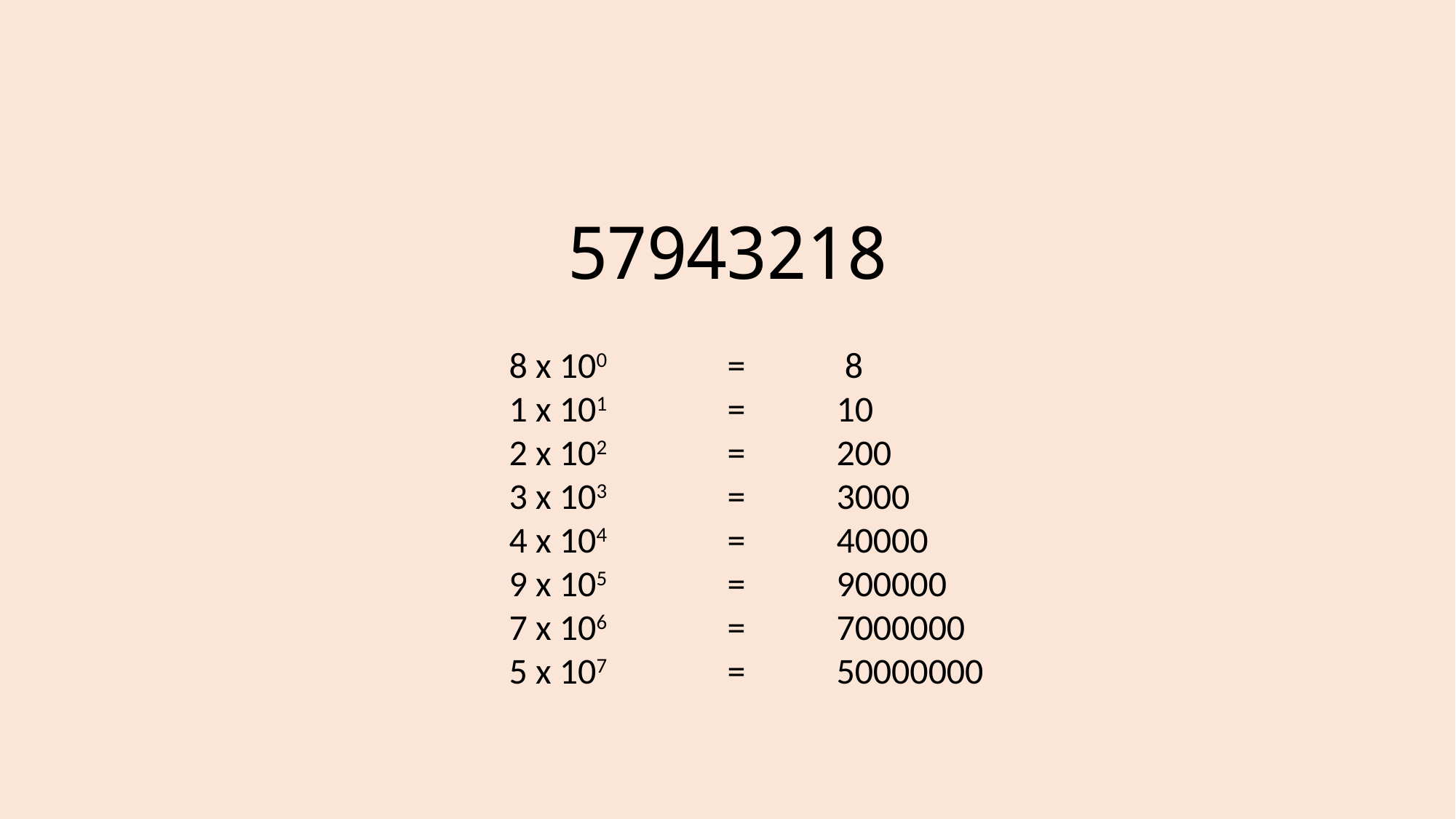

57943218
8 x 100		=	 8
1 x 101	 	= 	10
2 x 102	 	= 	200
3 x 103	 	= 	3000
4 x 104	 	=	40000
9 x 105	 	=	900000
7 x 106	 	=	7000000
5 x 107		=	50000000